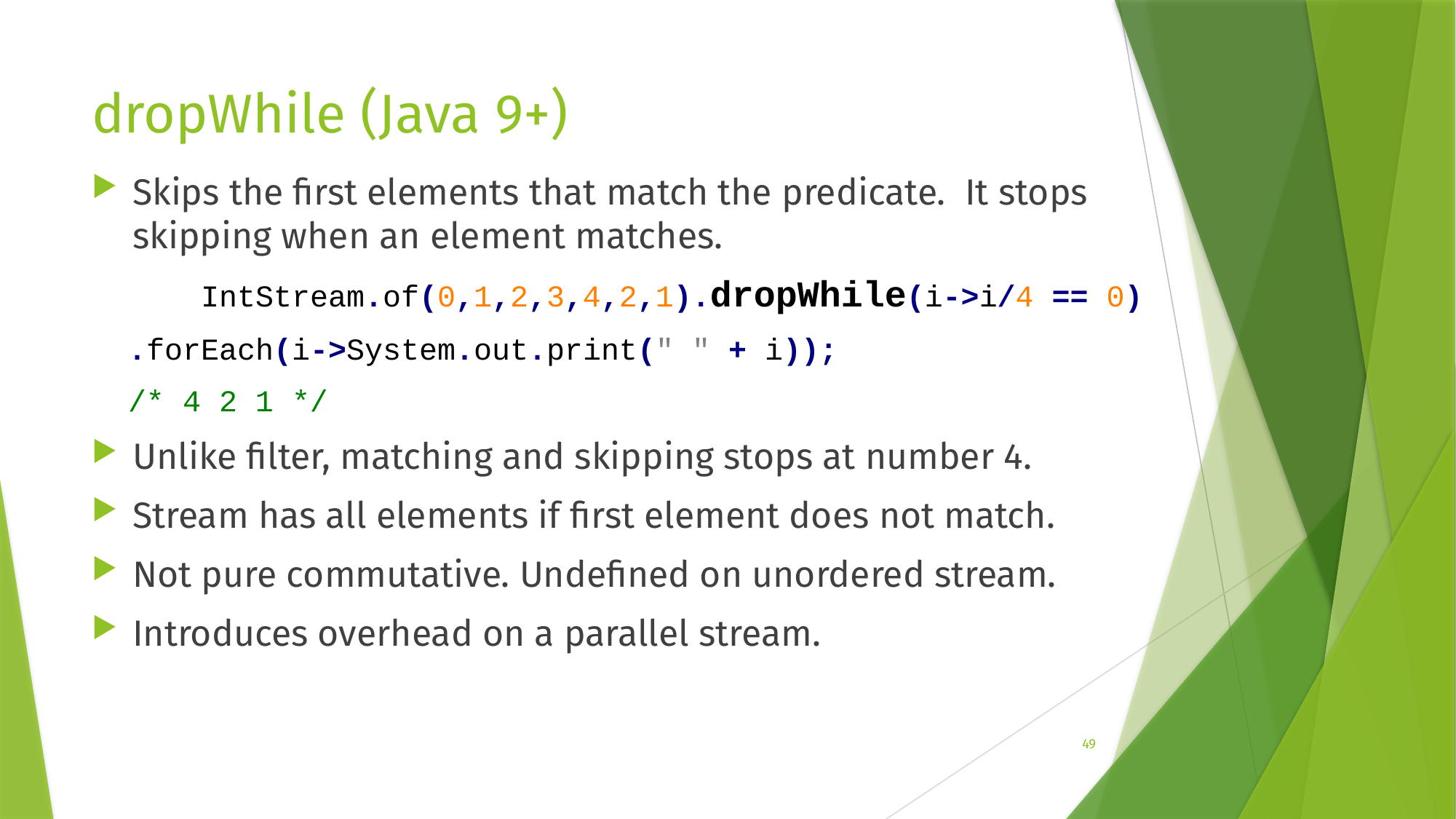

# dropWhile (Java 9+)
Skips the first elements that match the predicate.  It stops skipping when an element matches.
	IntStream.of(0,1,2,3,4,2,1).dropWhile(i->i/4 == 0)
  .forEach(i->System.out.print(" " + i));
  /* 4 2 1 */
Unlike filter, matching and skipping stops at number 4.
Stream has all elements if first element does not match.
Not pure commutative. Undefined on unordered stream.
Introduces overhead on a parallel stream.

49